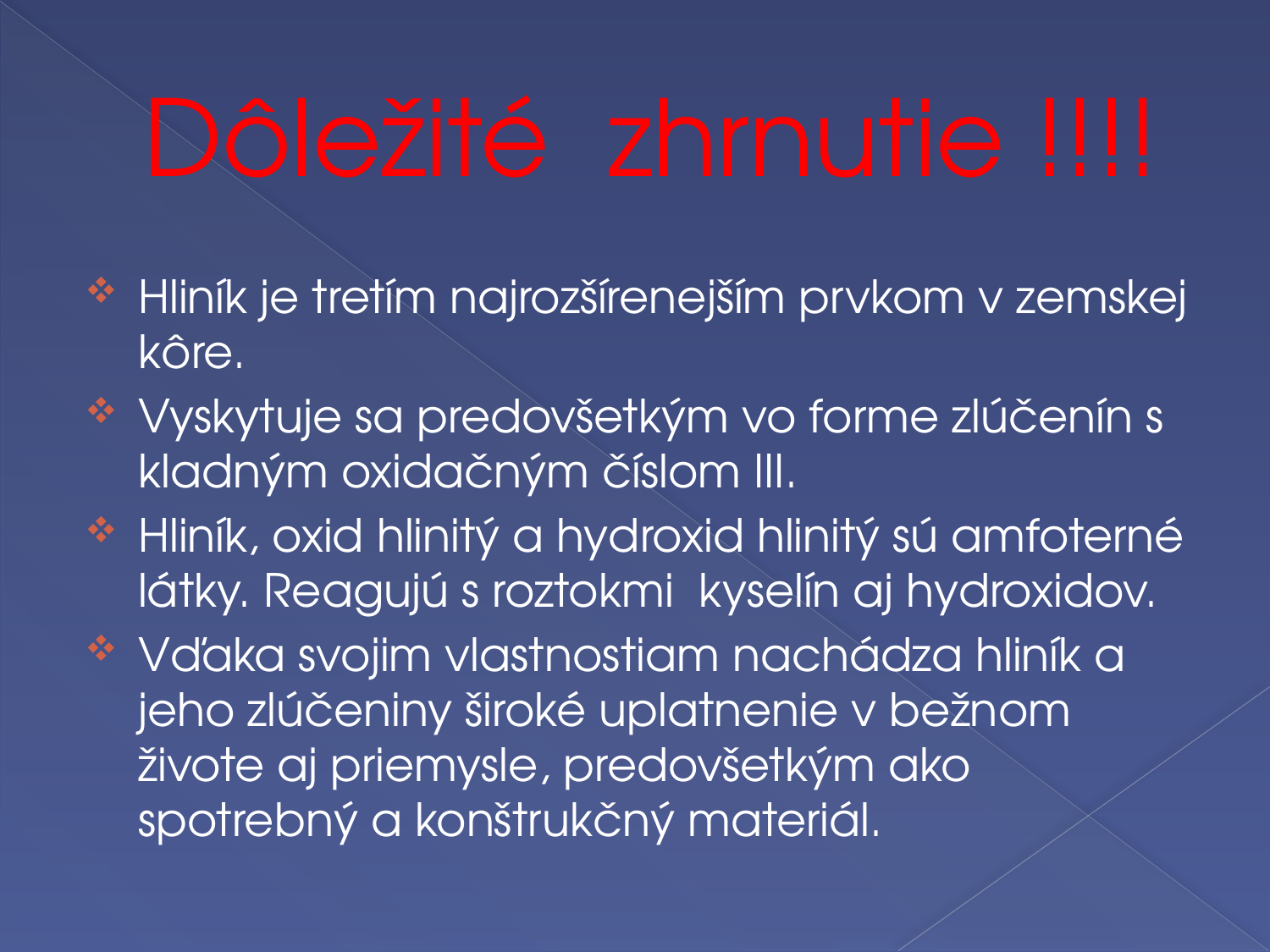

# Dôležité  zhrnutie !!!!
Hliník je tretím najrozšírenejším prvkom v zemskej kôre.
Vyskytuje sa predovšetkým vo forme zlúčenín s kladným oxidačným číslom III.
Hliník, oxid hlinitý a hydroxid hlinitý sú amfoterné látky. Reagujú s roztokmi  kyselín aj hydroxidov.
Vďaka svojim vlastnostiam nachádza hliník a jeho zlúčeniny široké uplatnenie v bežnom živote aj priemysle, predovšetkým ako spotrebný a konštrukčný materiál.